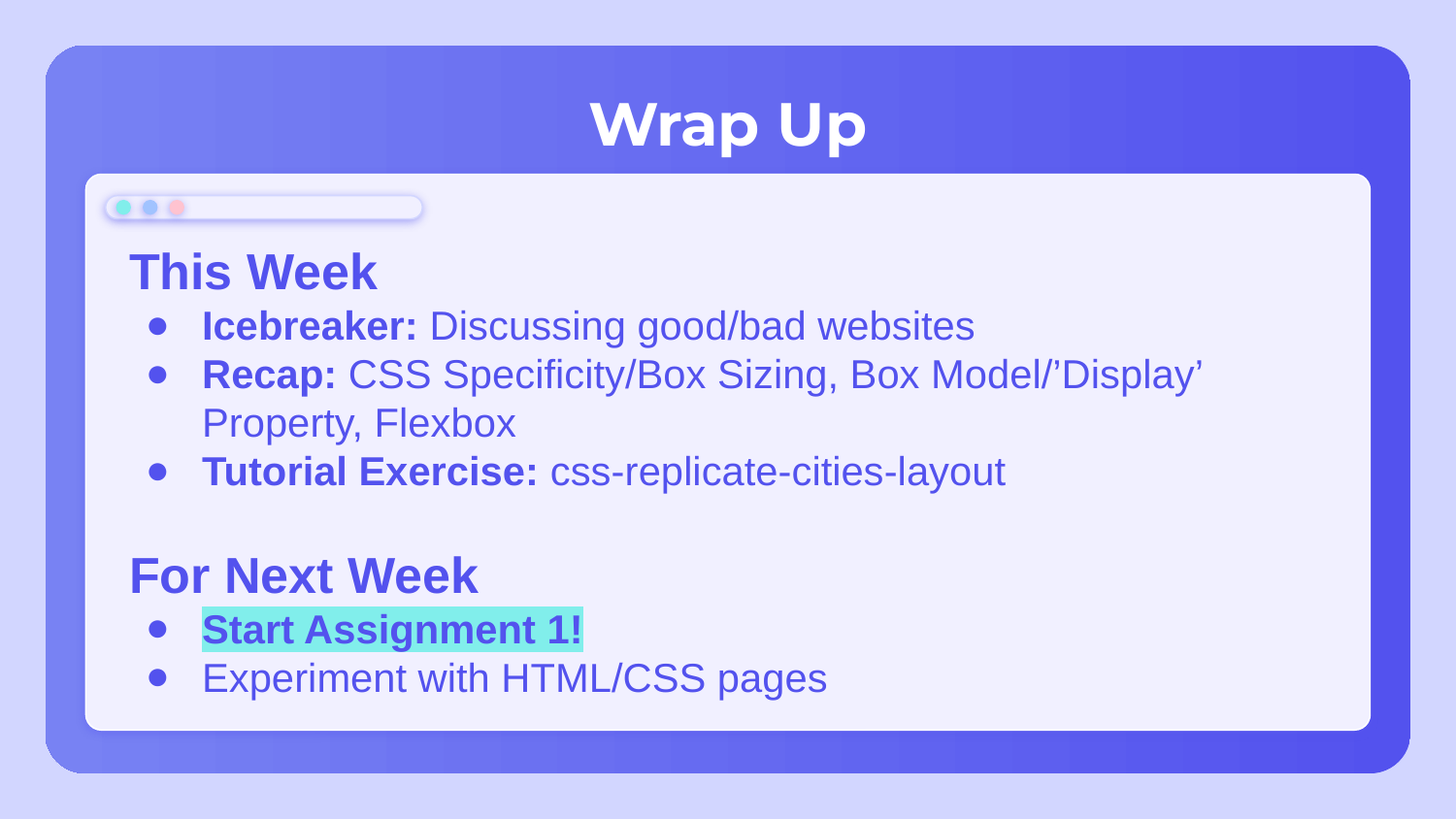

# Wrap Up
This Week
Icebreaker: Discussing good/bad websites
Recap: CSS Specificity/Box Sizing, Box Model/’Display’ Property, Flexbox
Tutorial Exercise: css-replicate-cities-layout

For Next Week
Start Assignment 1!
Experiment with HTML/CSS pages